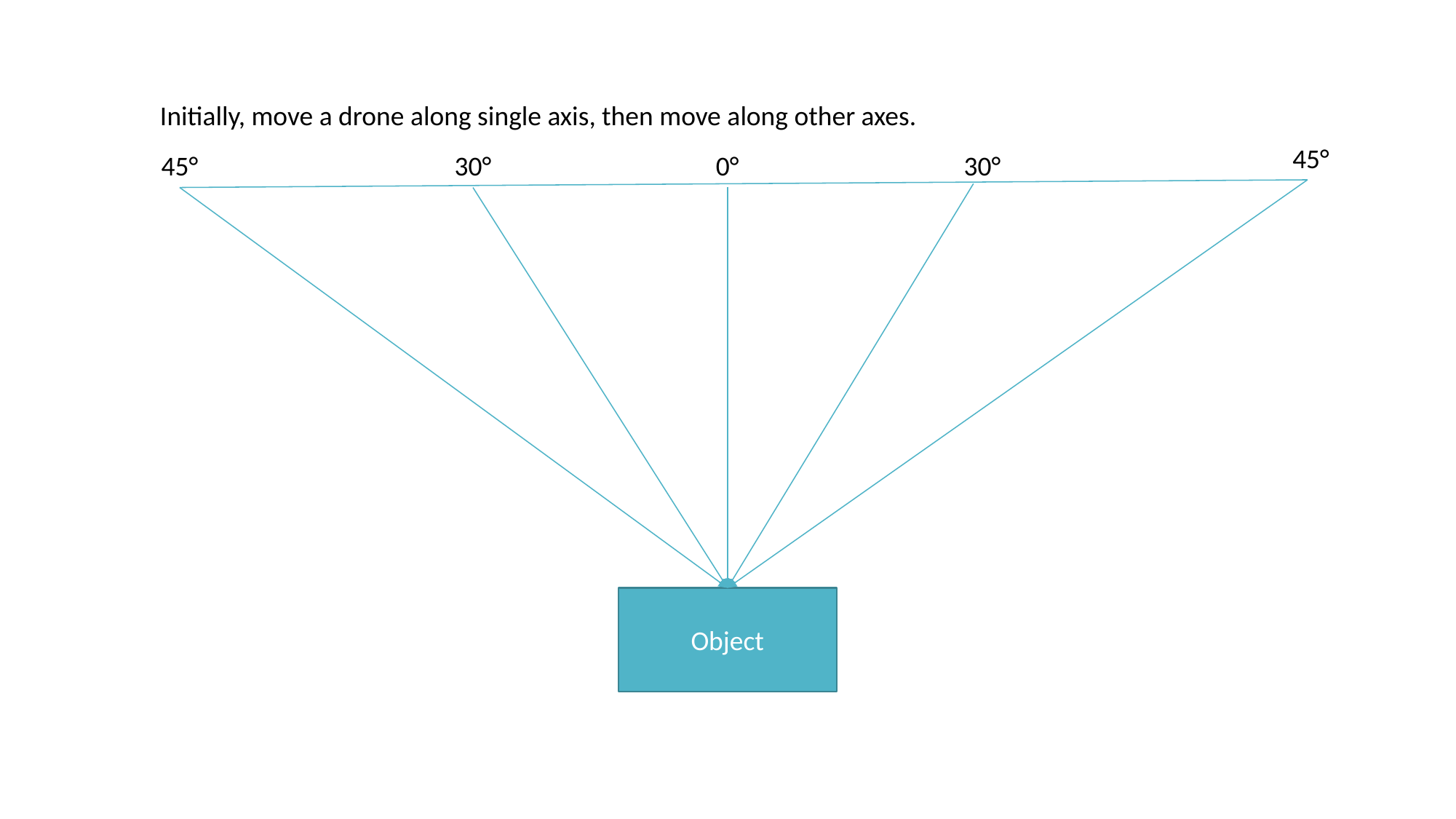

Initially, move a drone along single axis, then move along other axes.
45°
45°
30°
0°
30°
Object